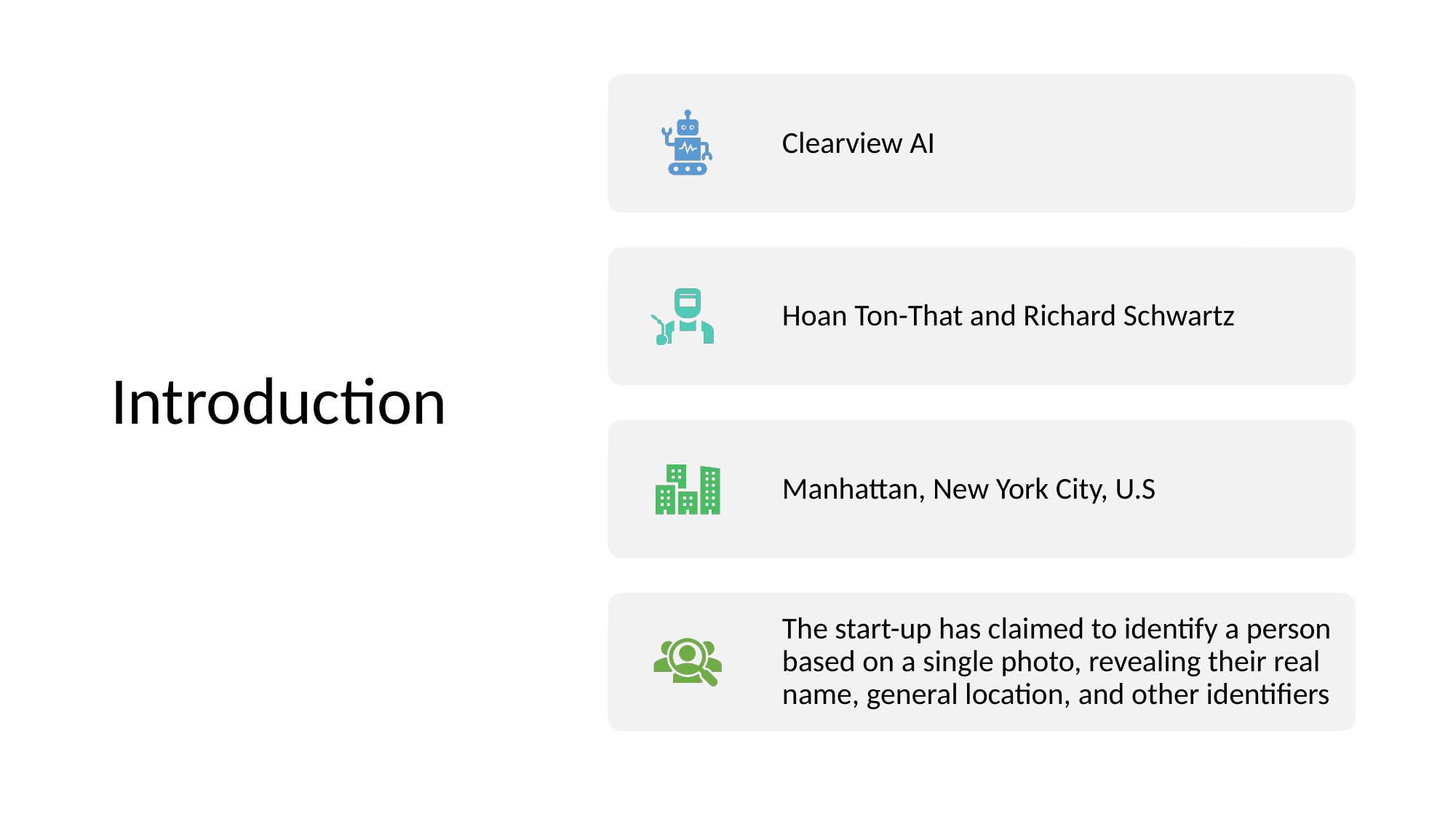

# Introduction
Clearview AI
Hoan Ton-That and Richard Schwartz
Manhattan, New York City, U.S
The start-up has claimed to identify a person based on a single photo, revealing their real name, general location, and other identifiers